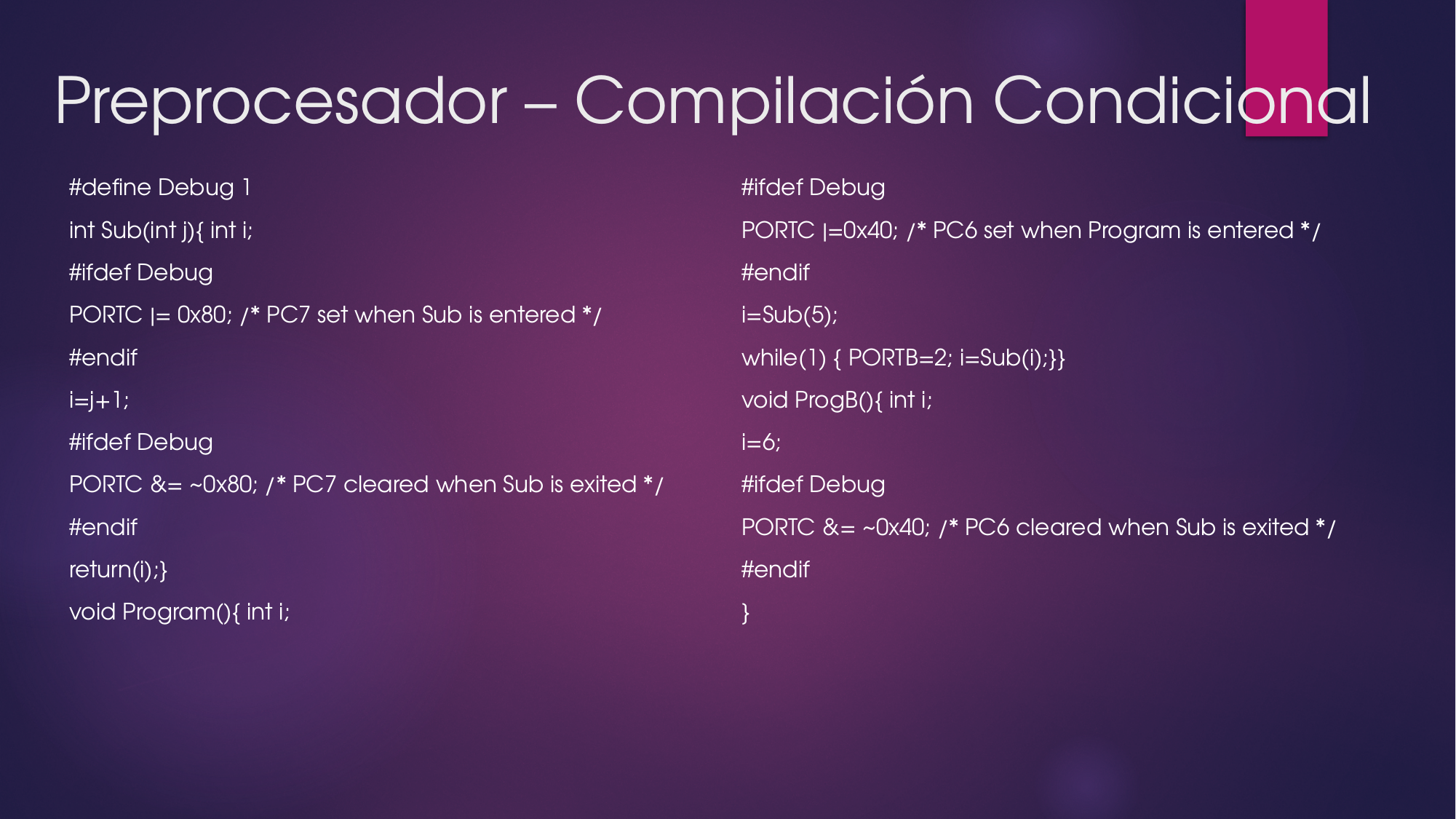

# Preprocesador – Compilación Condicional
#define Debug 1
int Sub(int j){ int i;
#ifdef Debug
PORTC |= 0x80; /* PC7 set when Sub is entered */
#endif
i=j+1;
#ifdef Debug
PORTC &= ~0x80; /* PC7 cleared when Sub is exited */
#endif
return(i);}
void Program(){ int i;
#ifdef Debug
PORTC |=0x40; /* PC6 set when Program is entered */
#endif
i=Sub(5);
while(1) { PORTB=2; i=Sub(i);}}
void ProgB(){ int i;
i=6;
#ifdef Debug
PORTC &= ~0x40; /* PC6 cleared when Sub is exited */
#endif
}